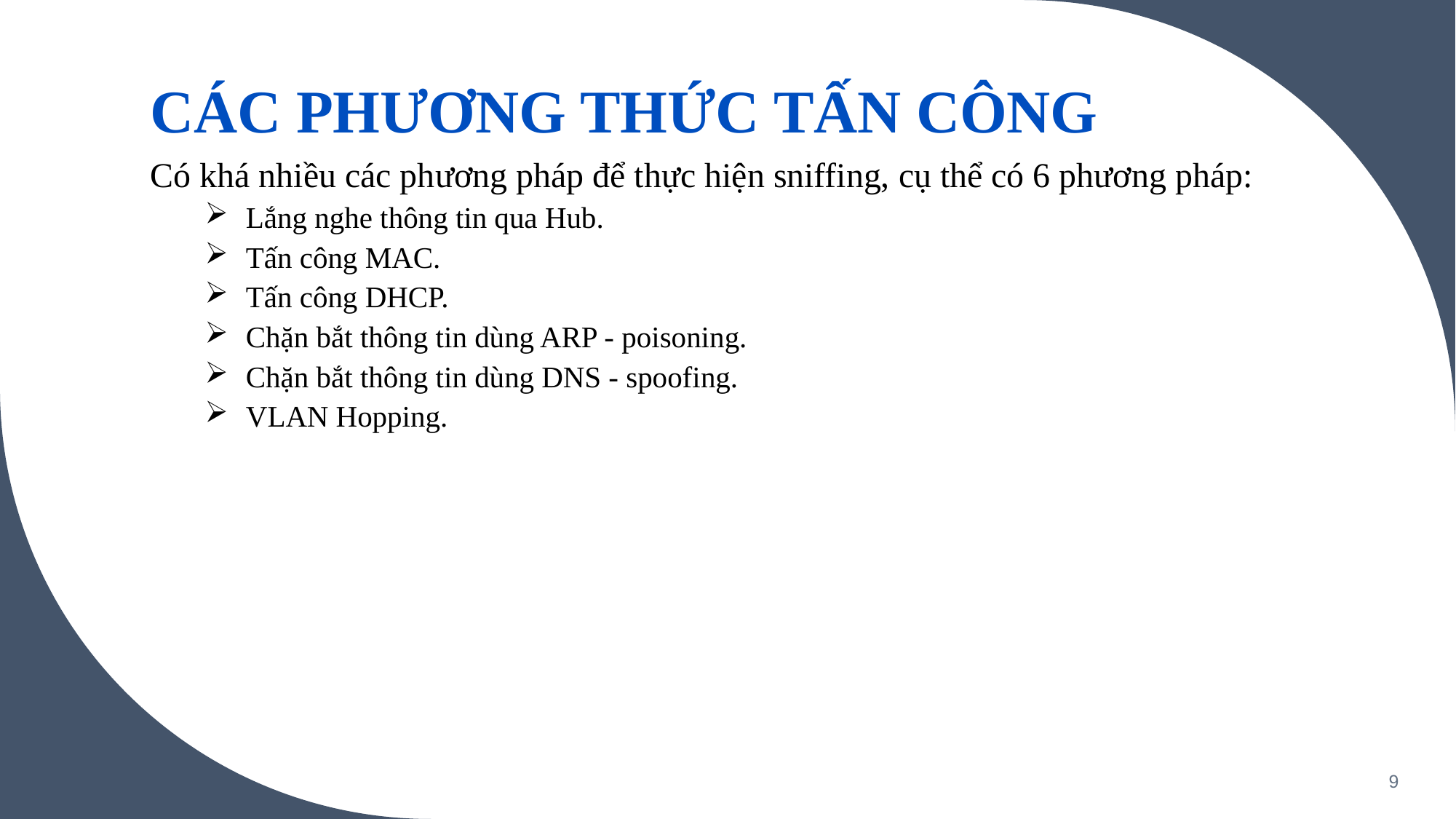

CÁC PHƯƠNG THỨC TẤN CÔNG
Có khá nhiều các phương pháp để thực hiện sniffing, cụ thể có 6 phương pháp:
Lắng nghe thông tin qua Hub.
Tấn công MAC.
Tấn công DHCP.
Chặn bắt thông tin dùng ARP - poisoning.
Chặn bắt thông tin dùng DNS - spoofing.
VLAN Hopping.
9